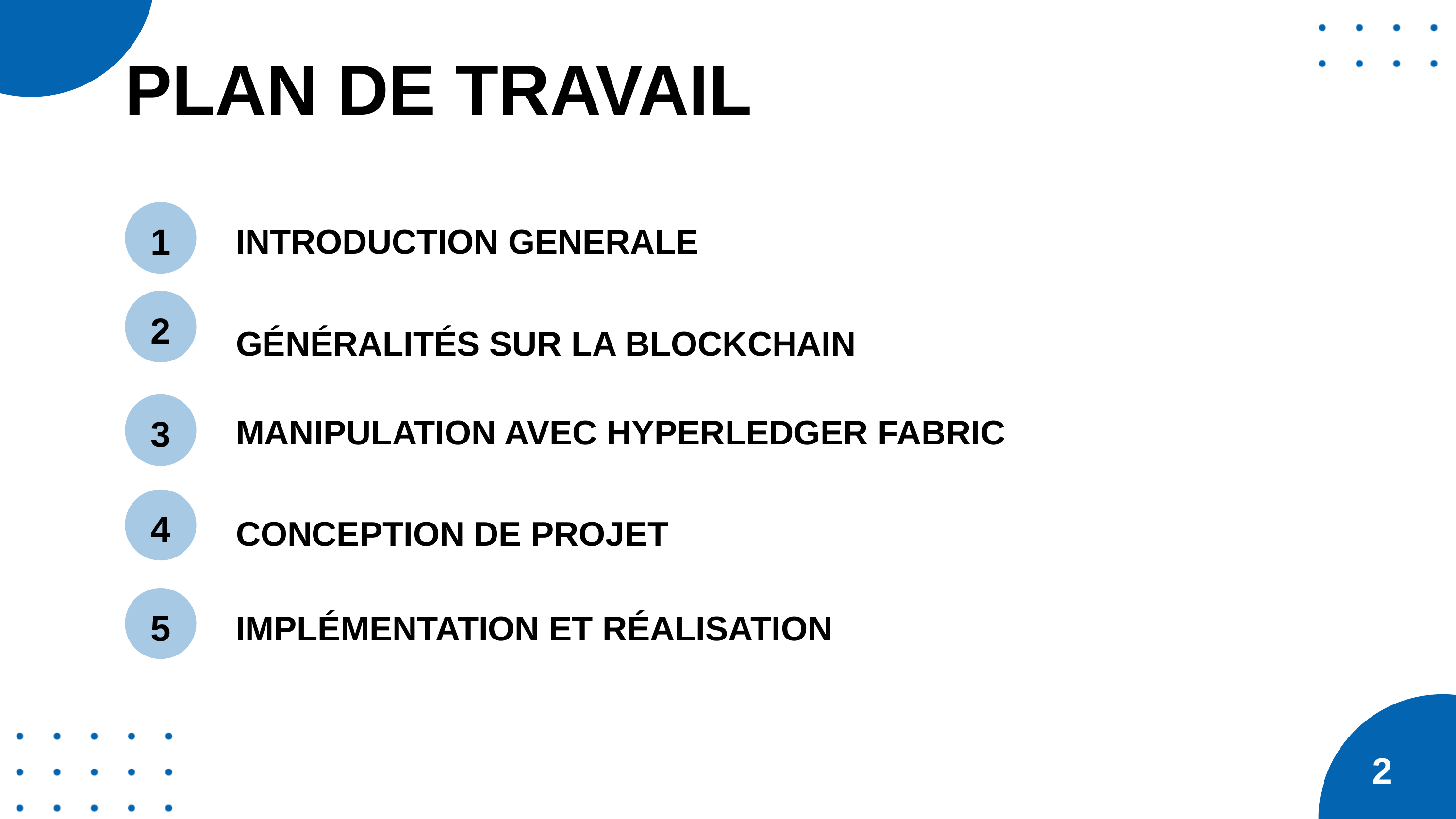

PLAN DE TRAVAIL

1
INTRODUCTION GENERALE

2
GÉNÉRALITÉS SUR LA BLOCKCHAIN

3
MANIPULATION AVEC HYPERLEDGER FABRIC

4
CONCEPTION DE PROJET

5
IMPLÉMENTATION ET RÉALISATION

2